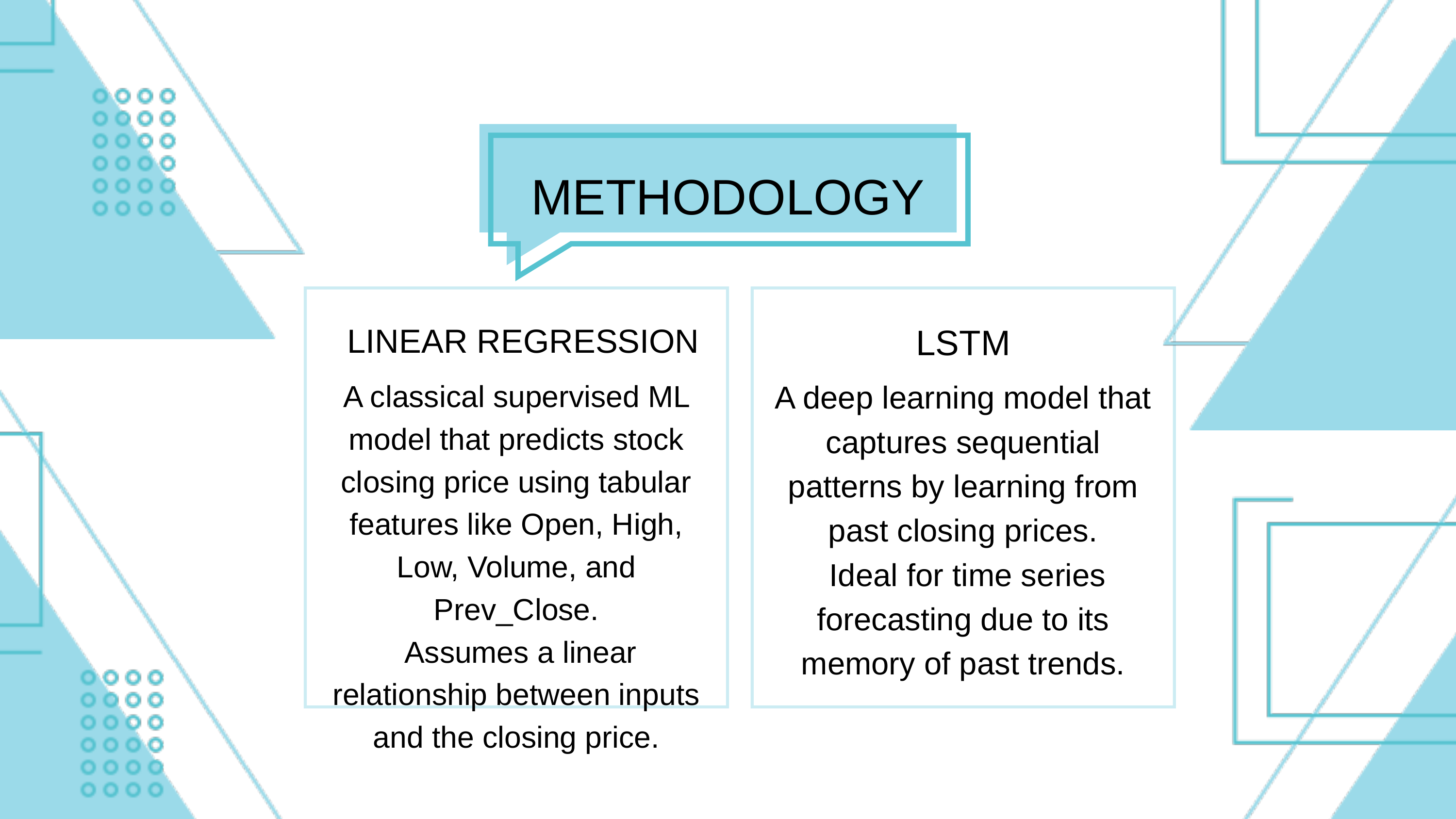

METHODOLOGY

LINEAR REGRESSION
LSTM
A classical supervised ML model that predicts stock closing price using tabular features like Open, High, Low, Volume, and Prev_Close.
 Assumes a linear relationship between inputs and the closing price.
A deep learning model that captures sequential patterns by learning from past closing prices.
 Ideal for time series forecasting due to its memory of past trends.